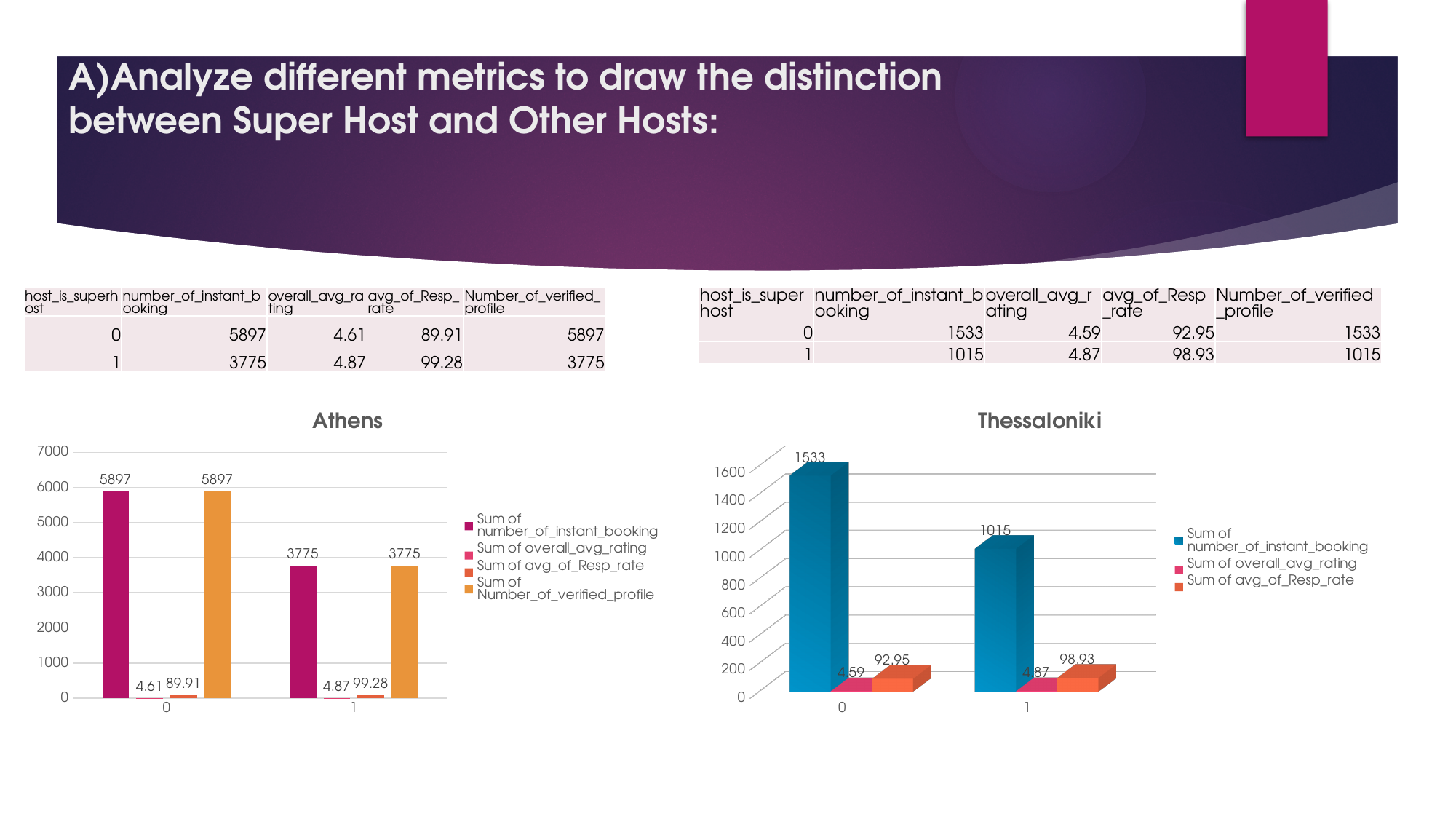

# A)Analyze different metrics to draw the distinction between Super Host and Other Hosts:
| host\_is\_superhost | number\_of\_instant\_booking | overall\_avg\_rating | avg\_of\_Resp\_rate | Number\_of\_verified\_profile |
| --- | --- | --- | --- | --- |
| 0 | 5897 | 4.61 | 89.91 | 5897 |
| 1 | 3775 | 4.87 | 99.28 | 3775 |
| host\_is\_superhost | number\_of\_instant\_booking | overall\_avg\_rating | avg\_of\_Resp\_rate | Number\_of\_verified\_profile |
| --- | --- | --- | --- | --- |
| 0 | 1533 | 4.59 | 92.95 | 1533 |
| 1 | 1015 | 4.87 | 98.93 | 1015 |

### Chart: Athens

| Category | Sum of number_of_instant_booking | Sum of overall_avg_rating | Sum of avg_of_Resp_rate | Sum of Number_of_verified_profile |
|---|---|---|---|---|
| 0 | 5897.0 | 4.61 | 89.91 | 5897.0 |
| 1 | 3775.0 | 4.87 | 99.28 | 3775.0 |

[unsupported chart]